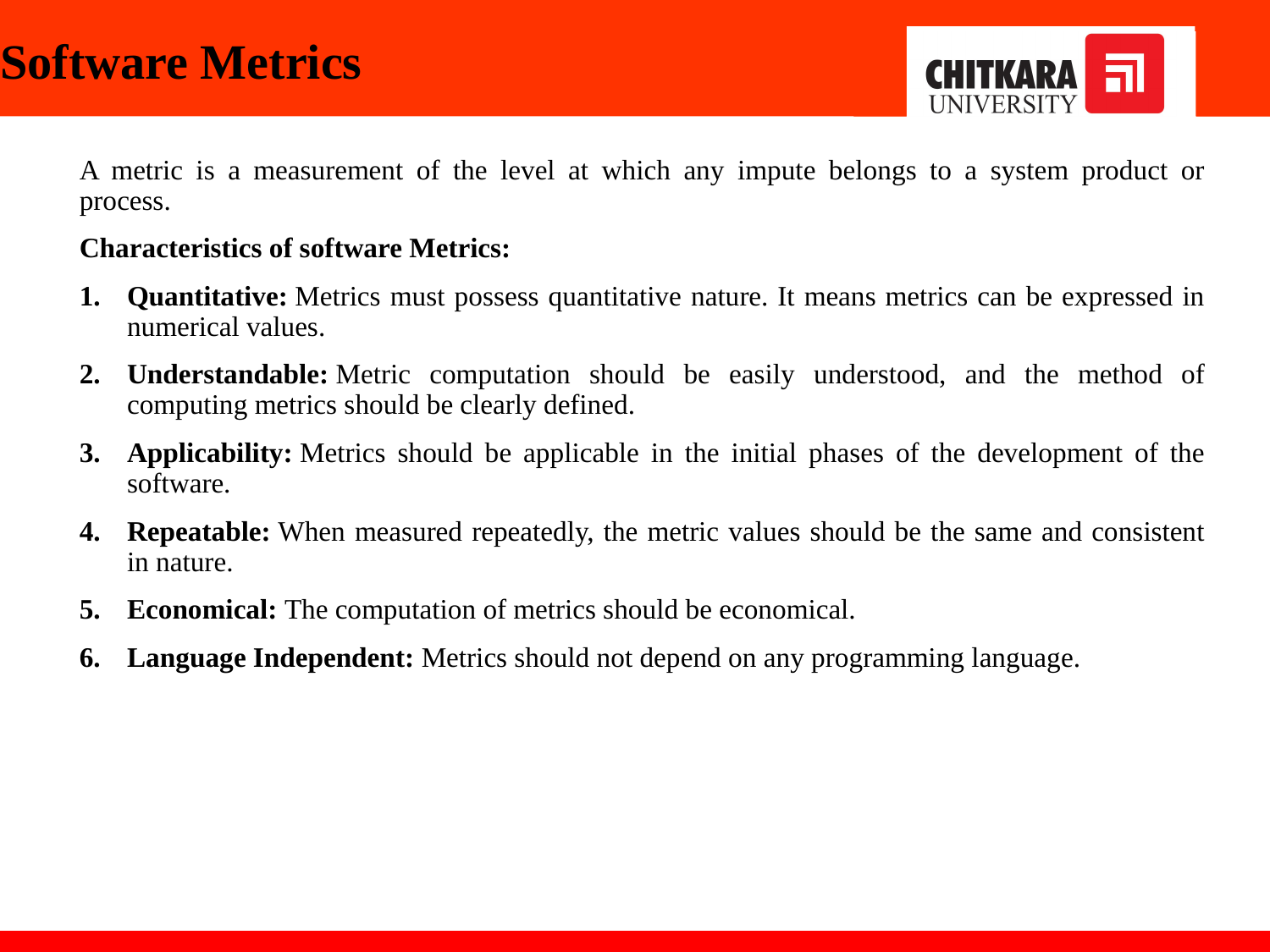

# Software Metrics
A metric is a measurement of the level at which any impute belongs to a system product or process.
Characteristics of software Metrics:
Quantitative: Metrics must possess quantitative nature. It means metrics can be expressed in numerical values.
Understandable: Metric computation should be easily understood, and the method of computing metrics should be clearly defined.
Applicability: Metrics should be applicable in the initial phases of the development of the software.
Repeatable: When measured repeatedly, the metric values should be the same and consistent in nature.
Economical: The computation of metrics should be economical.
Language Independent: Metrics should not depend on any programming language.